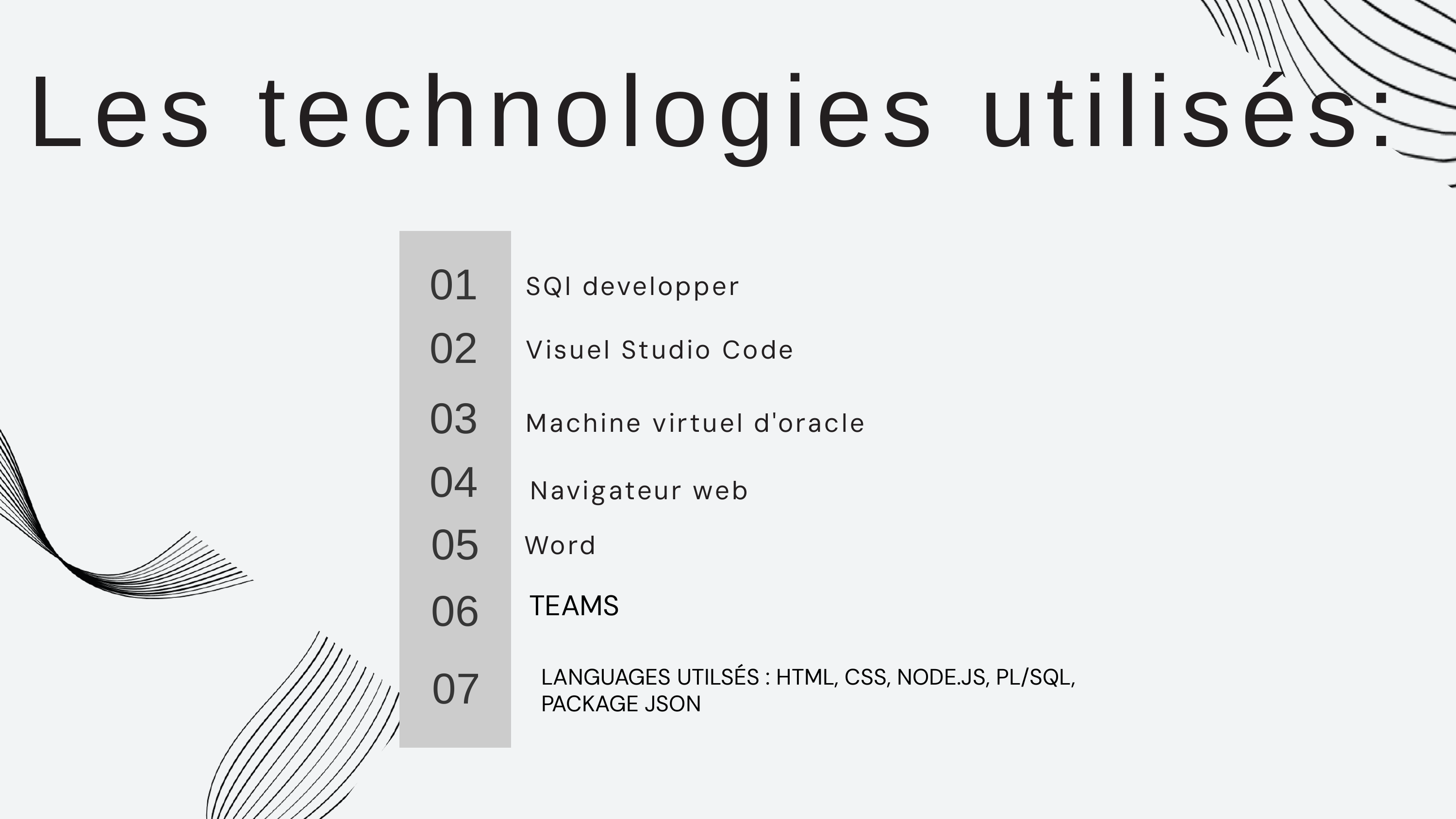

Les technologies utilisés:

01
SQl developper

02
Visuel Studio Code
03
Machine virtuel d'oracle

04
Navigateur web
05
Word

06
# Teams
Languages utilsés : html, css, node.js, pl/Sql, package json
07